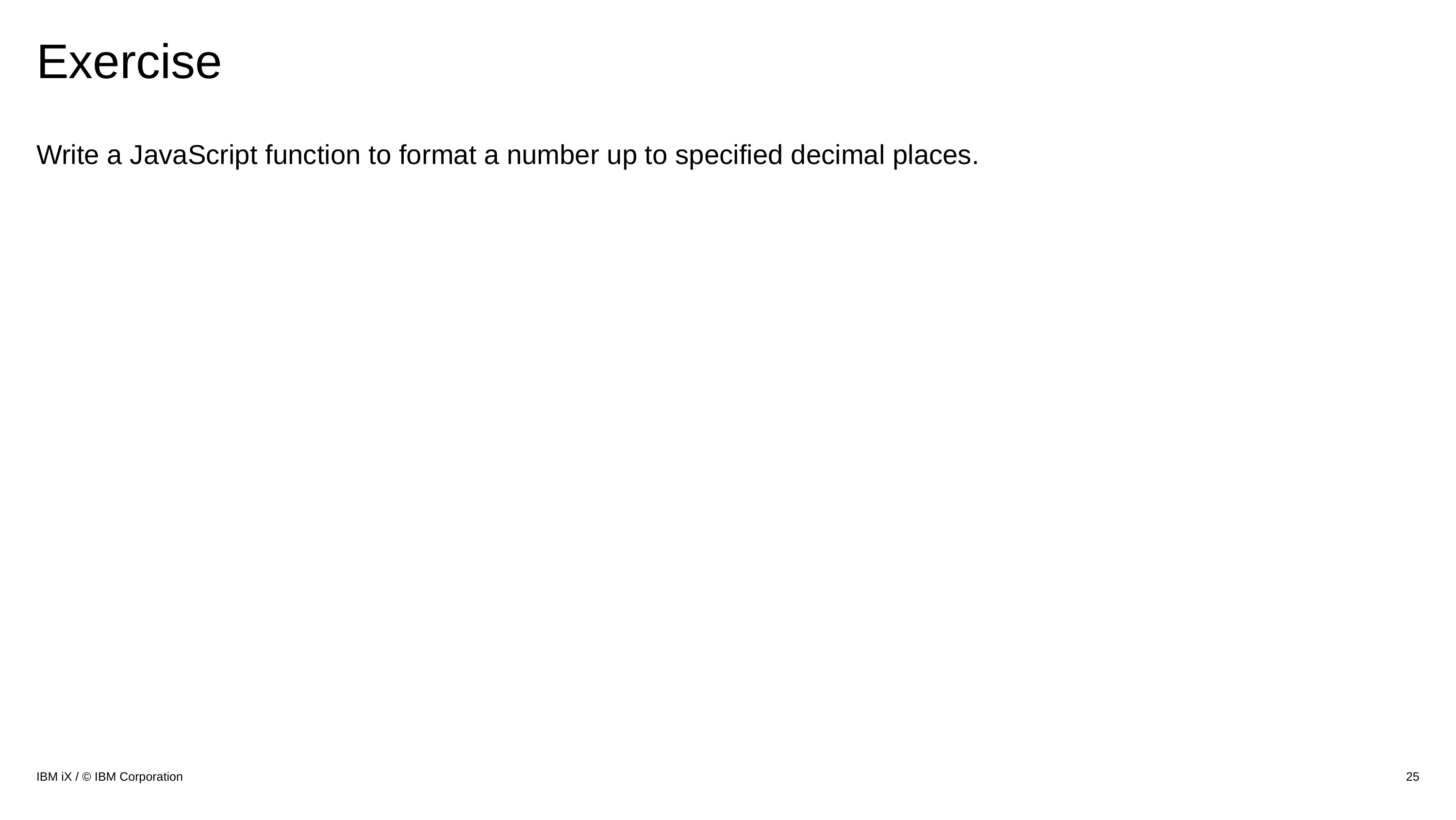

# Exercise
Write a JavaScript function to format a number up to specified decimal places.

IBM iX / © IBM Corporation
25